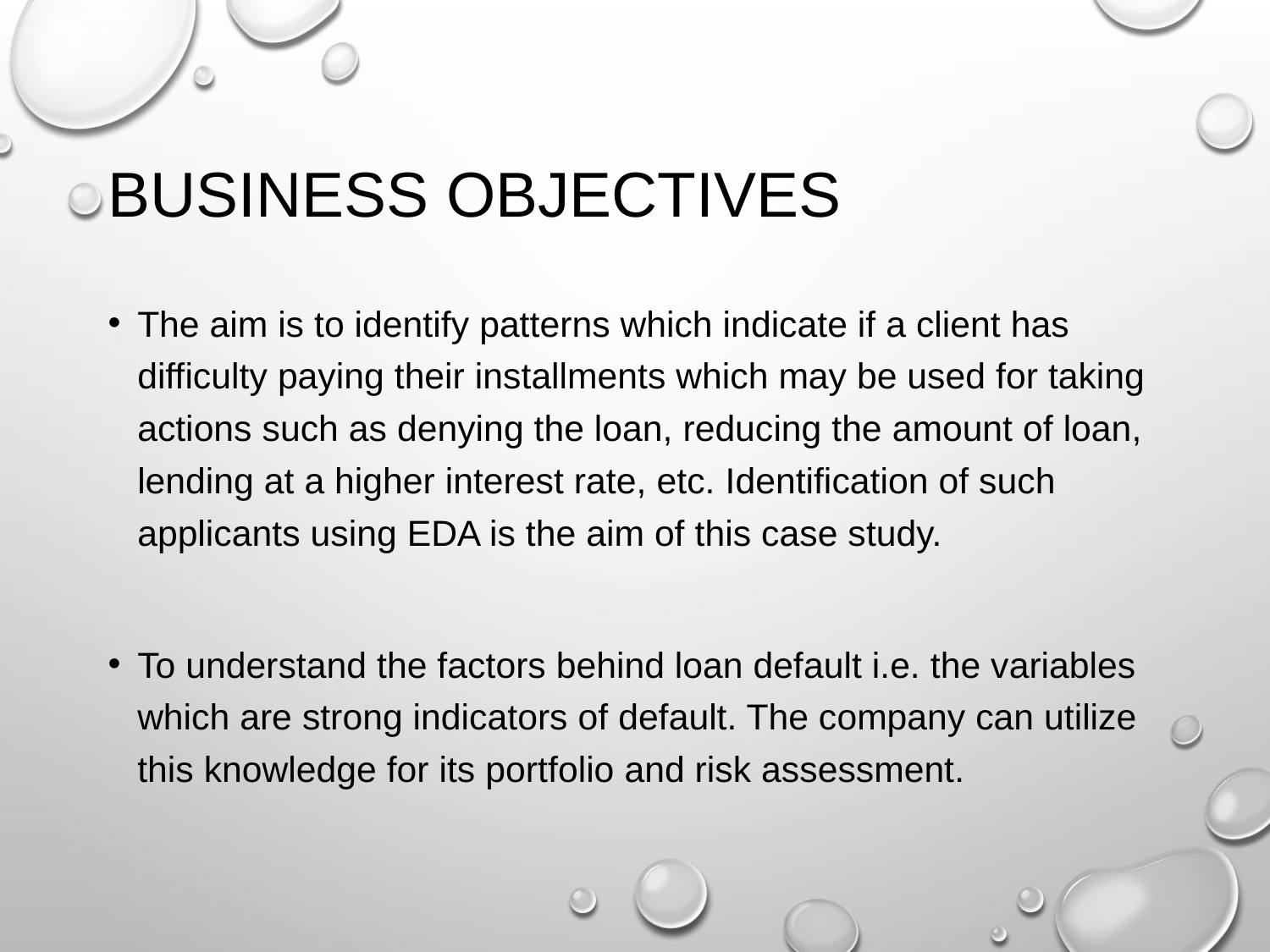

# Business Objectives
The aim is to identify patterns which indicate if a client has difficulty paying their installments which may be used for taking actions such as denying the loan, reducing the amount of loan, lending at a higher interest rate, etc. Identification of such applicants using EDA is the aim of this case study.

To understand the factors behind loan default i.e. the variables which are strong indicators of default. The company can utilize this knowledge for its portfolio and risk assessment.